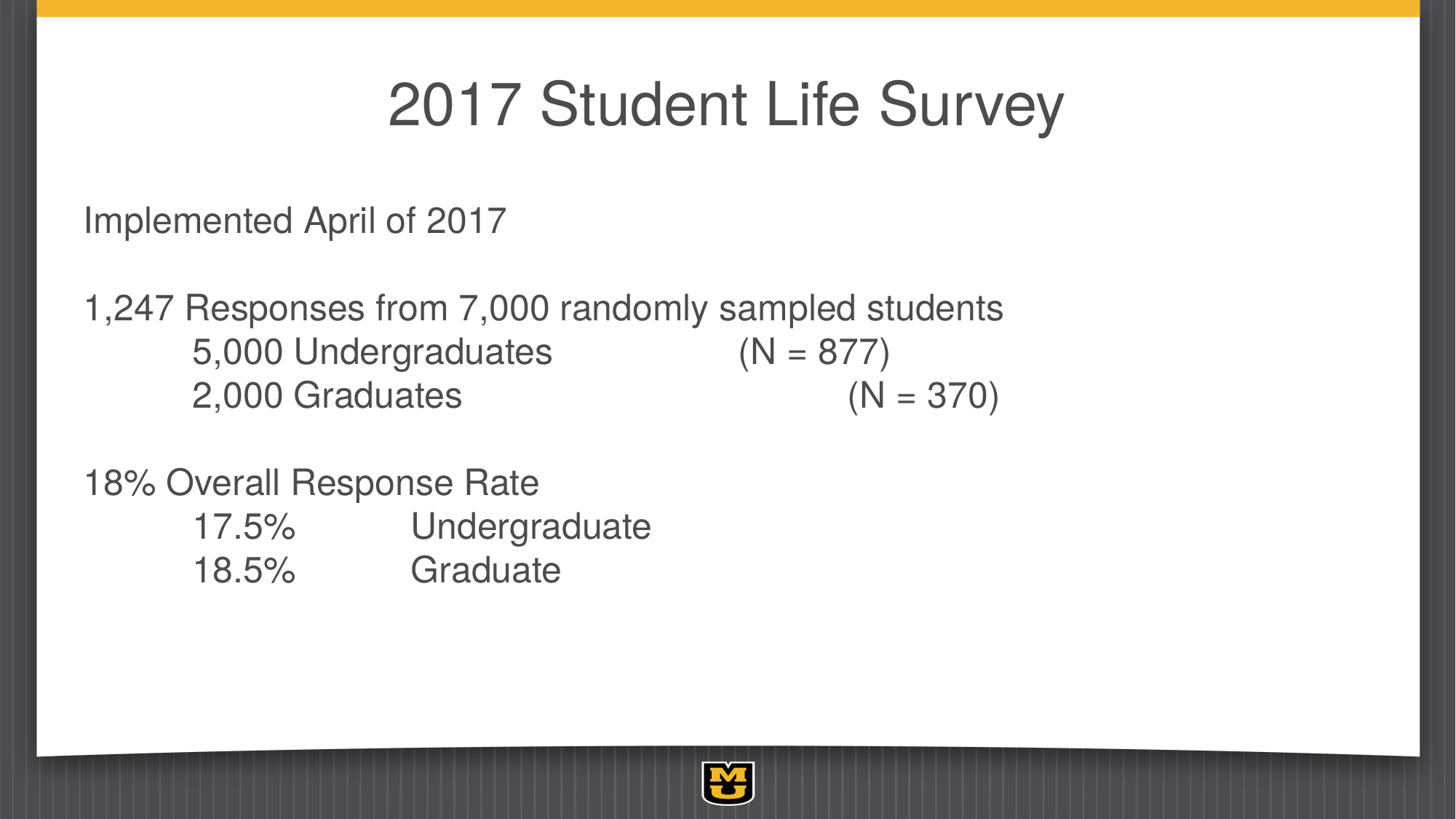

# 2017 Student Life Survey
Implemented April of 2017

1,247 Responses from 7,000 randomly sampled students
	5,000 Undergraduates		(N = 877)
	2,000 Graduates				(N = 370)

18% Overall Response Rate
	17.5%		Undergraduate
	18.5%		Graduate